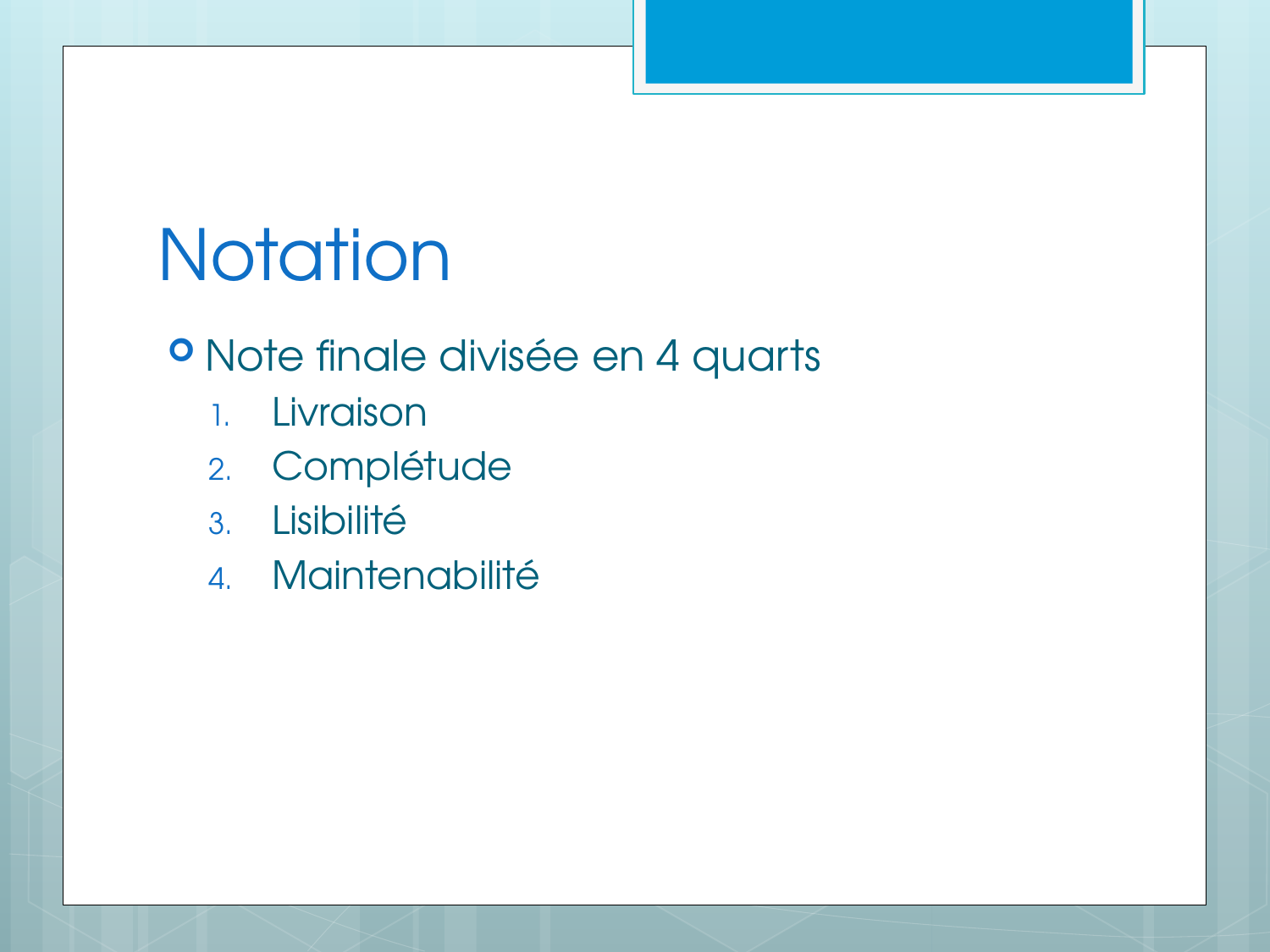

# Notation
Note finale divisée en 4 quarts
Livraison
Complétude
Lisibilité
Maintenabilité